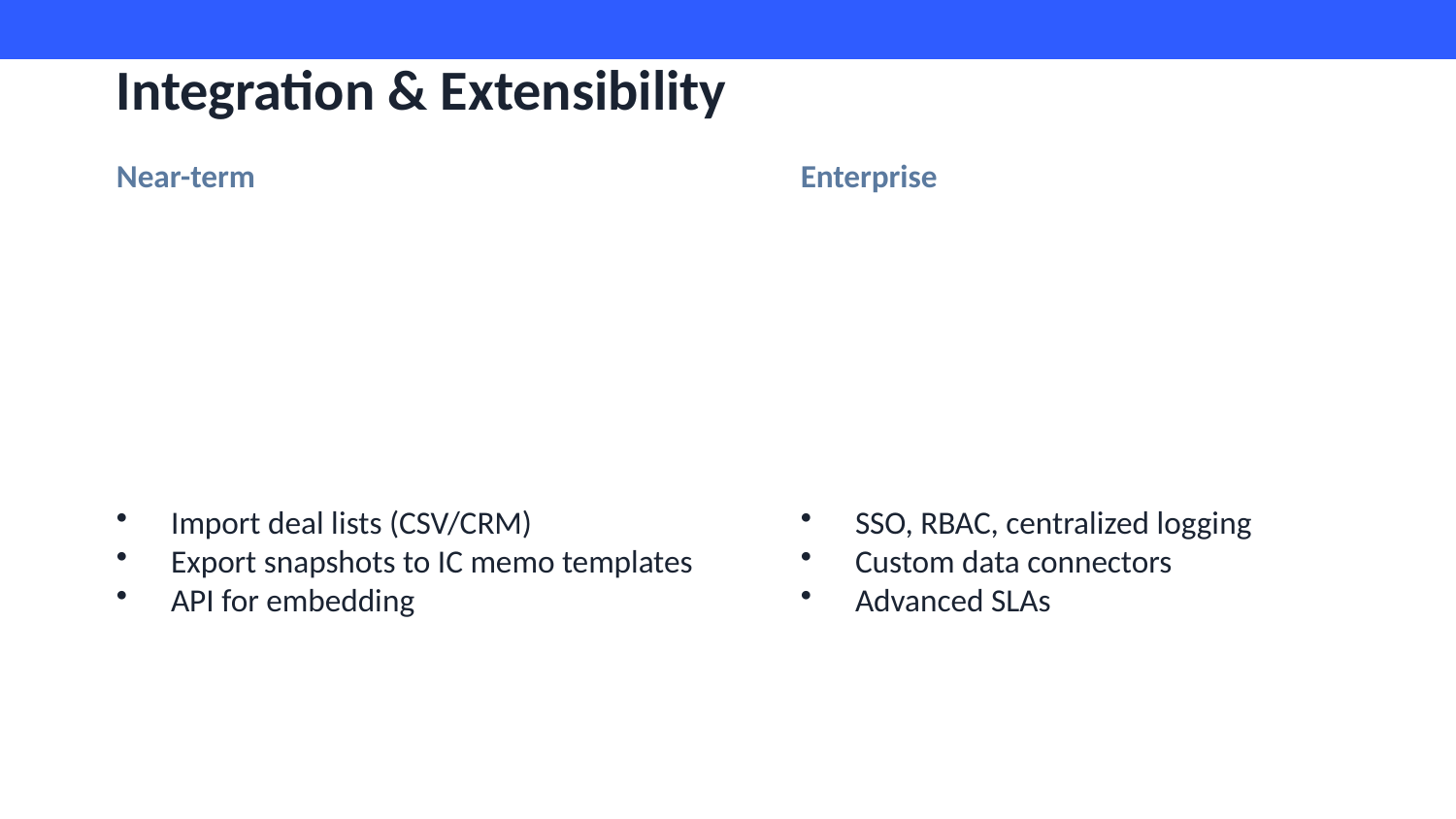

Integration & Extensibility
Near-term
Enterprise
Import deal lists (CSV/CRM)
Export snapshots to IC memo templates
API for embedding
SSO, RBAC, centralized logging
Custom data connectors
Advanced SLAs